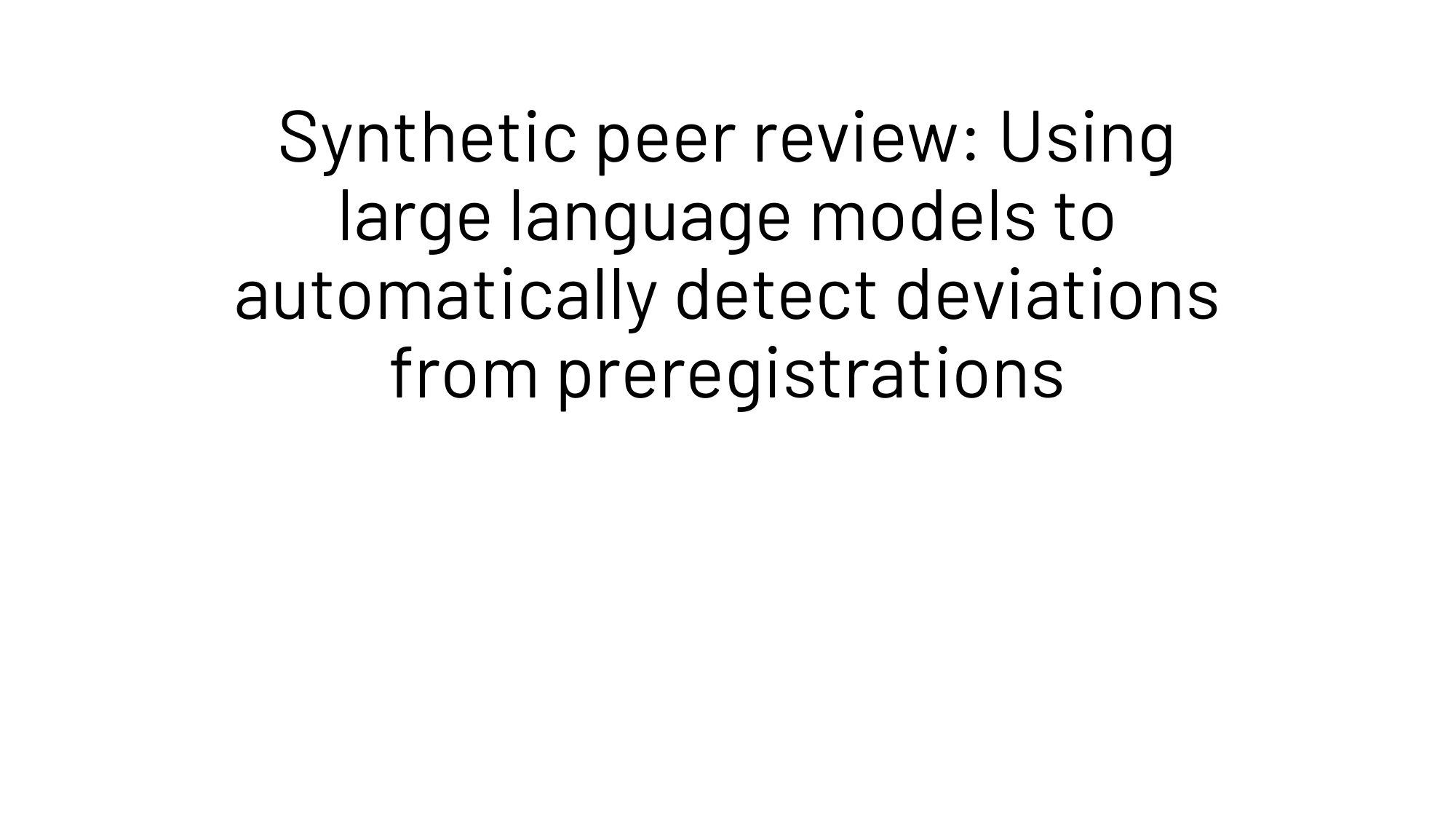

# Synthetic peer review: Using large language models to automatically detect deviations from preregistrations